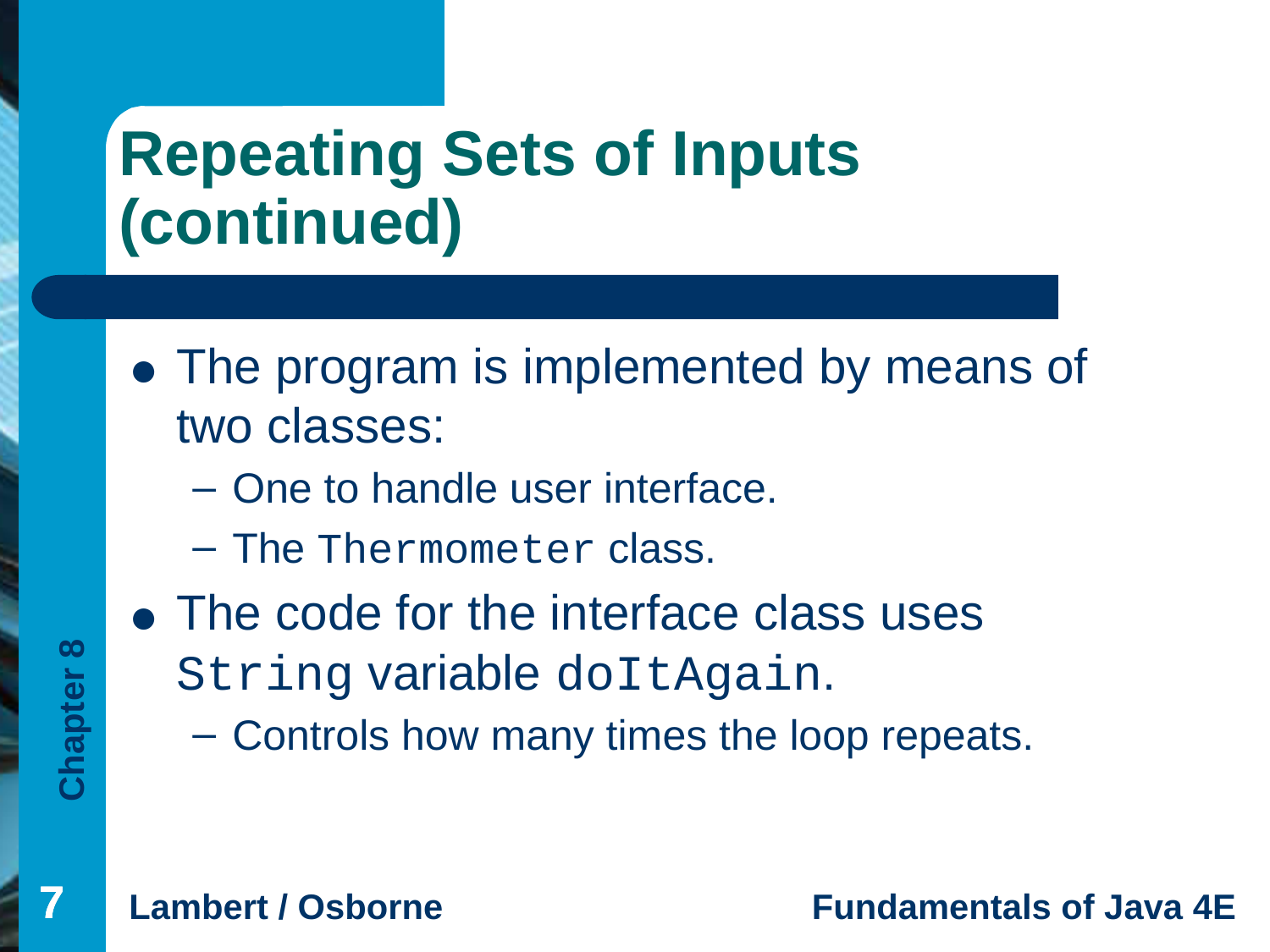

# Repeating Sets of Inputs (continued)
The program is implemented by means of two classes:
One to handle user interface.
The Thermometer class.
The code for the interface class uses String variable doItAgain.
Controls how many times the loop repeats.
7
7
7